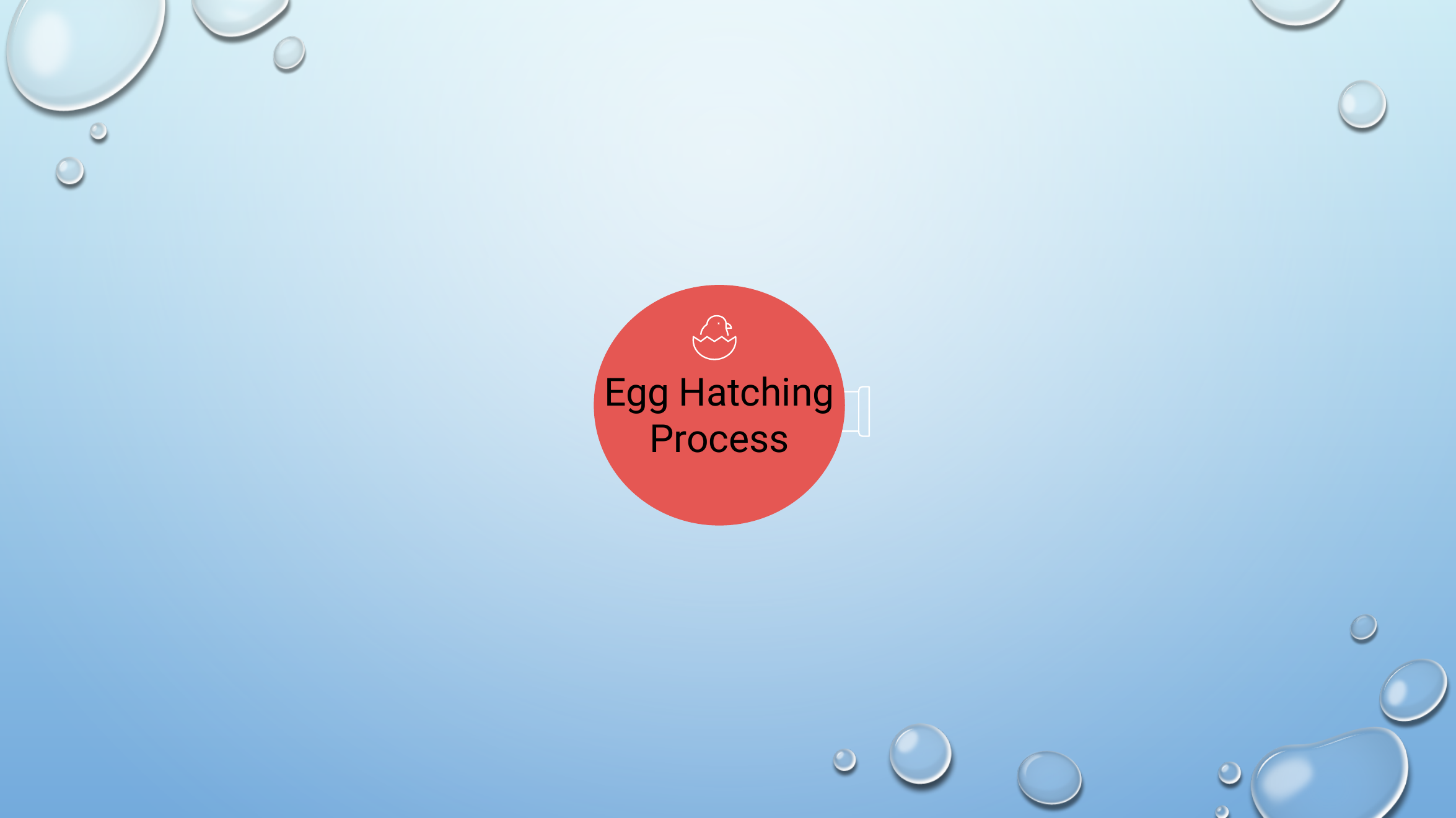

Egg Hatching Process

Observe the chick
emerging from the
egg
Successful
Hatch

Conduct the
hatching experiment
Choose a pigeon's
egg for testing
Test Project
Select Egg

Egg Hatching Process